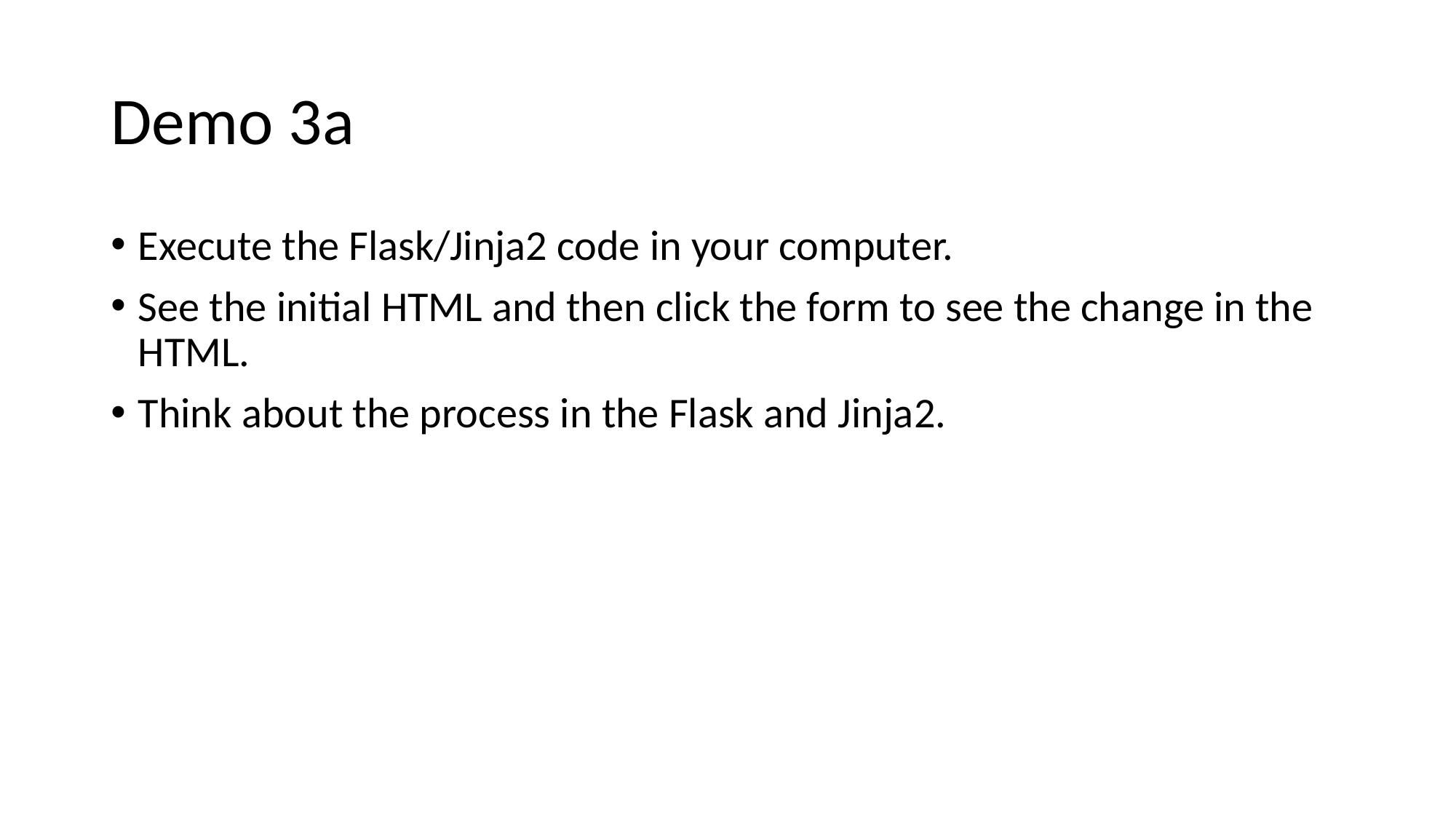

# Demo 3a
Execute the Flask/Jinja2 code in your computer.
See the initial HTML and then click the form to see the change in the HTML.
Think about the process in the Flask and Jinja2.